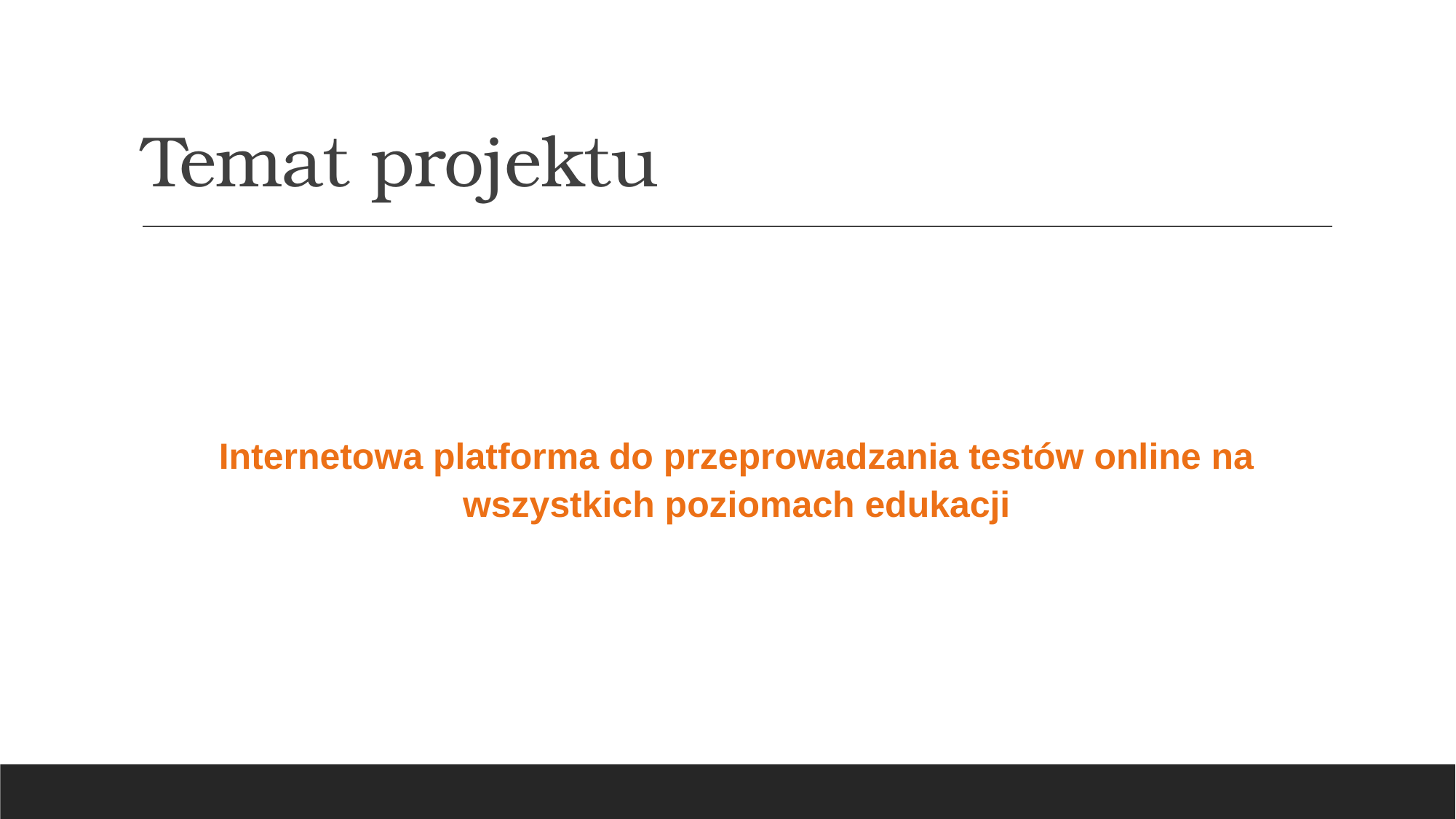

# Temat projektu
Internetowa platforma do przeprowadzania testów online na wszystkich poziomach edukacji